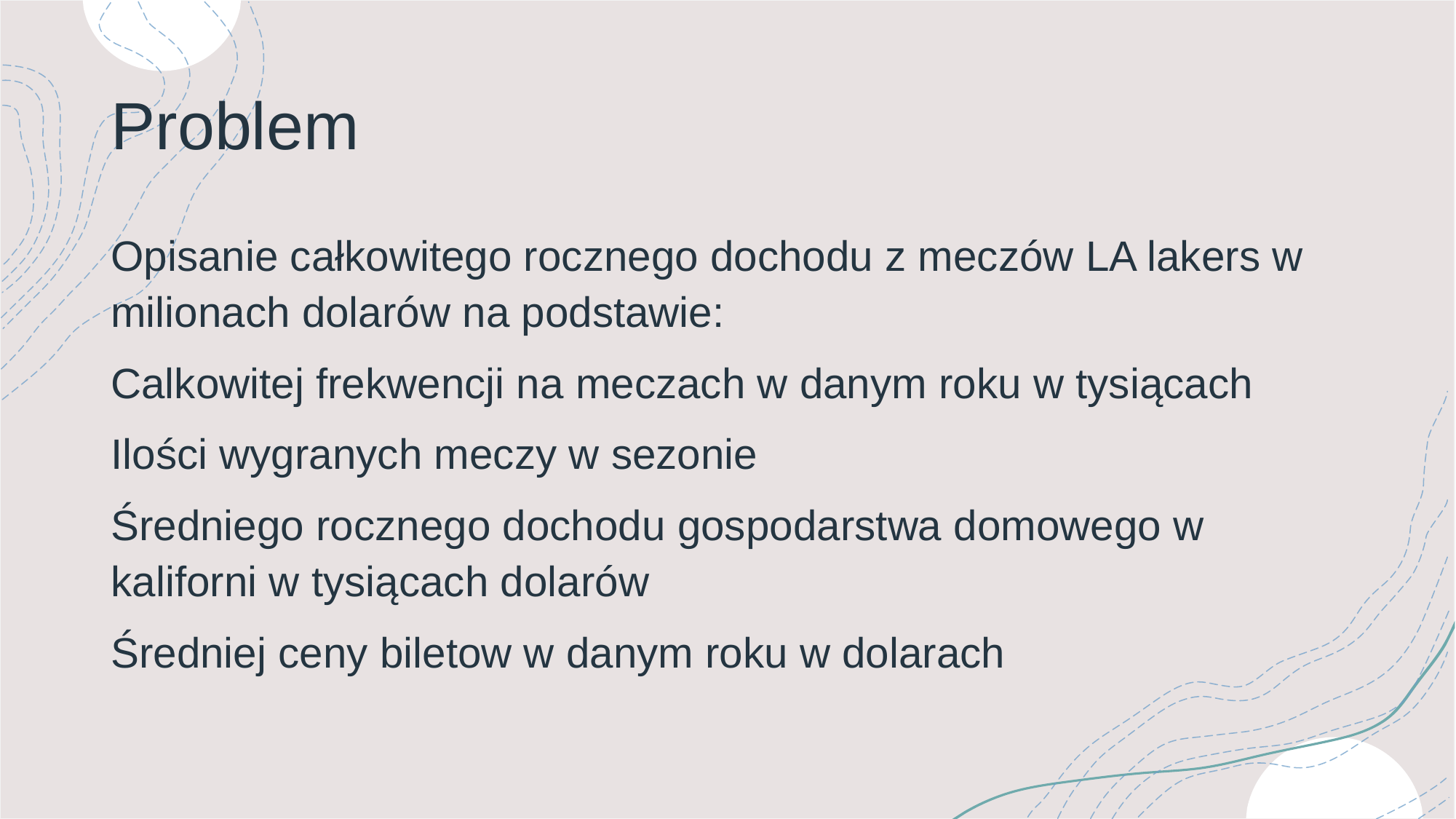

# Problem
Opisanie całkowitego rocznego dochodu z meczów LA lakers w milionach dolarów na podstawie:
Calkowitej frekwencji na meczach w danym roku w tysiącach
Ilości wygranych meczy w sezonie
Średniego rocznego dochodu gospodarstwa domowego w kaliforni w tysiącach dolarów
Średniej ceny biletow w danym roku w dolarach